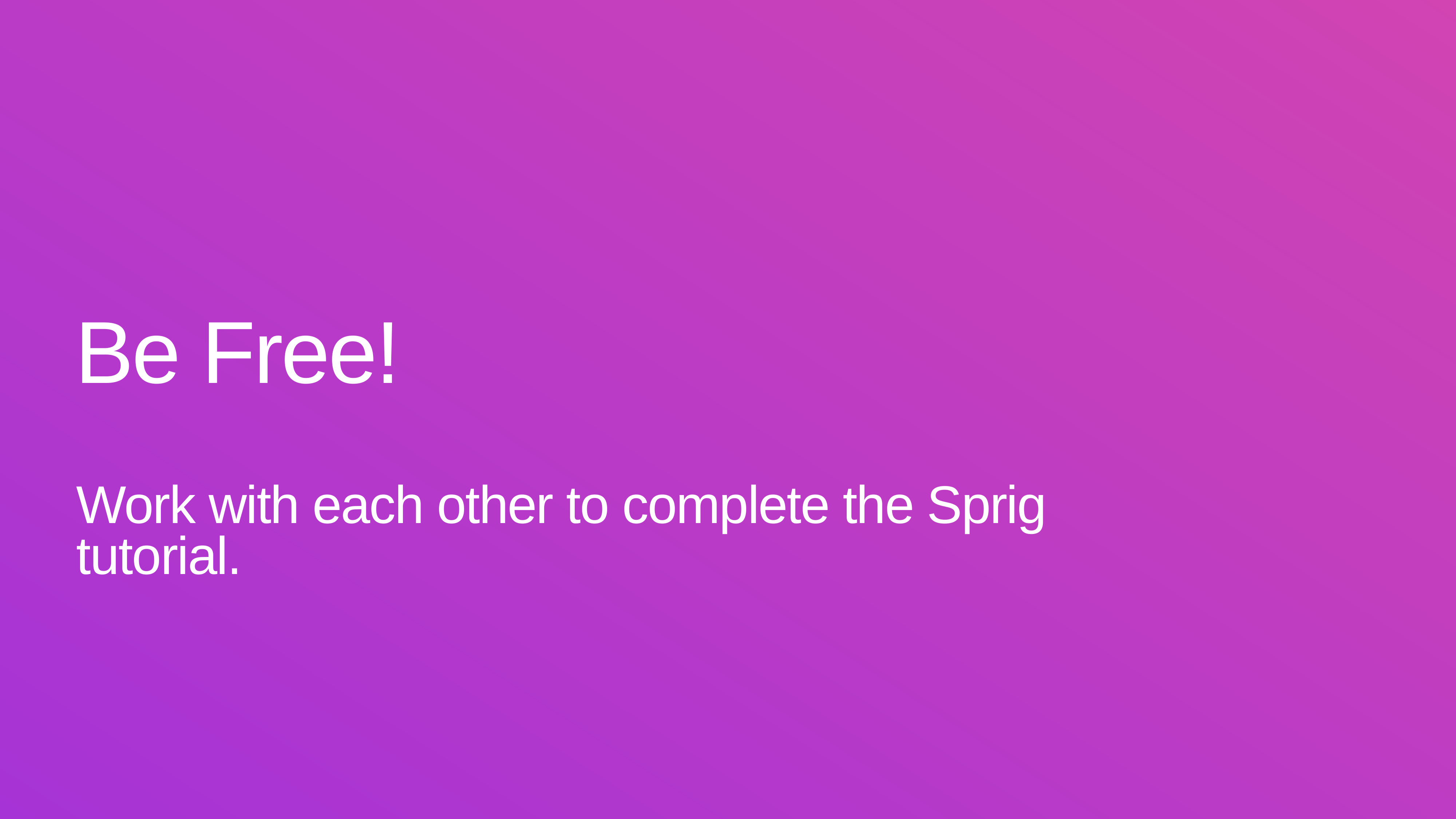

# Be Free!
Work with each other to complete the Sprig tutorial.